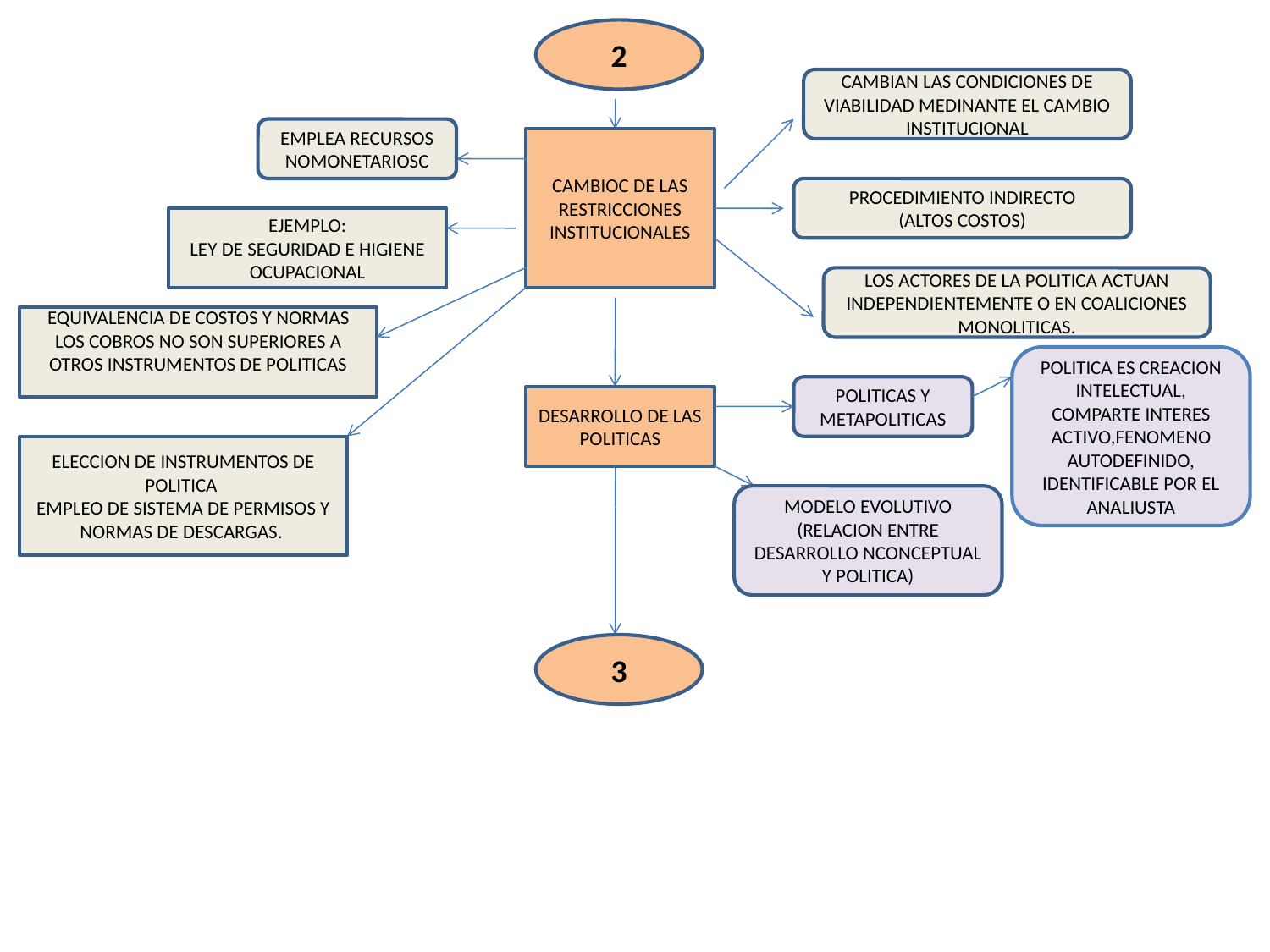

2
CAMBIAN LAS CONDICIONES DE VIABILIDAD MEDINANTE EL CAMBIO INSTITUCIONAL
EMPLEA RECURSOS NOMONETARIOSC
CAMBIOC DE LAS RESTRICCIONES INSTITUCIONALES
PROCEDIMIENTO INDIRECTO
(ALTOS COSTOS)
EJEMPLO:
LEY DE SEGURIDAD E HIGIENE OCUPACIONAL
LOS ACTORES DE LA POLITICA ACTUAN INDEPENDIENTEMENTE O EN COALICIONES MONOLITICAS.
EQUIVALENCIA DE COSTOS Y NORMAS
LOS COBROS NO SON SUPERIORES A OTROS INSTRUMENTOS DE POLITICAS

POLITICA ES CREACION INTELECTUAL, COMPARTE INTERES ACTIVO,FENOMENO AUTODEFINIDO, IDENTIFICABLE POR EL ANALIUSTA
POLITICAS Y METAPOLITICAS
DESARROLLO DE LAS POLITICAS
ELECCION DE INSTRUMENTOS DE POLITICA
EMPLEO DE SISTEMA DE PERMISOS Y NORMAS DE DESCARGAS.
MODELO EVOLUTIVO
(RELACION ENTRE DESARROLLO NCONCEPTUAL Y POLITICA)
3